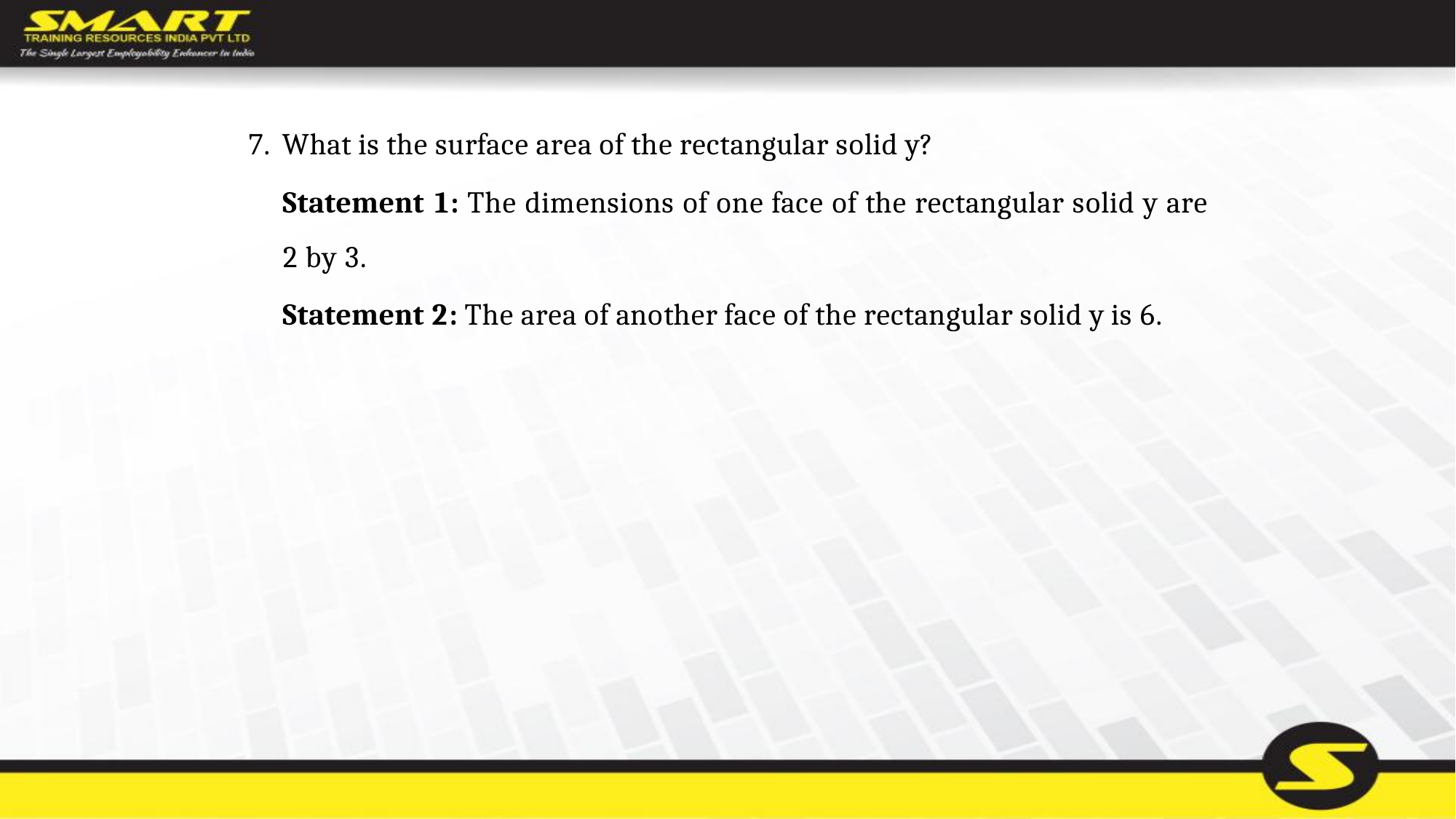

7.	What is the surface area of the rectangular solid y?
	Statement 1: The dimensions of one face of the rectangular solid y are 2 by 3.
	Statement 2: The area of another face of the rectangular solid y is 6.